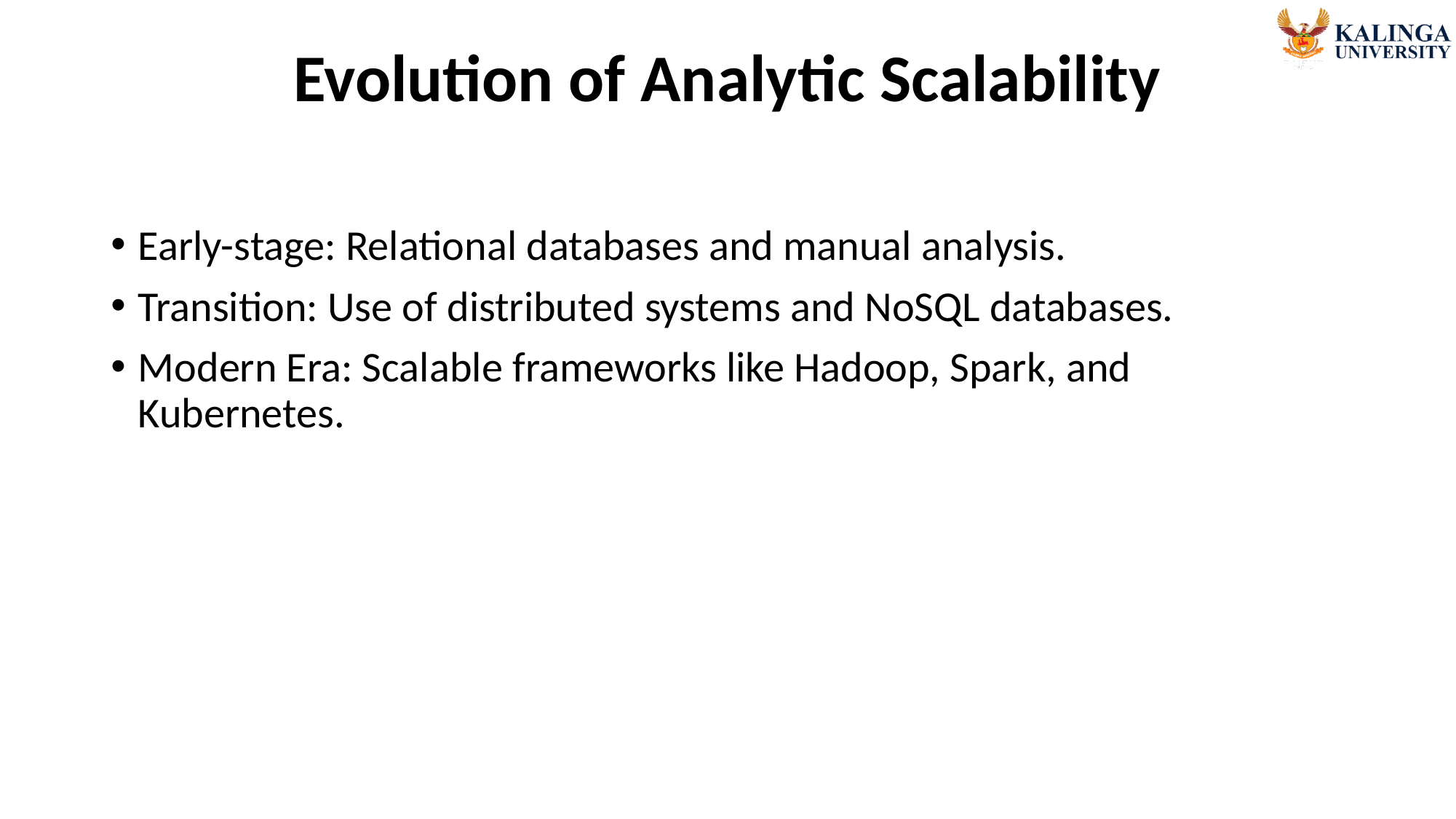

# Evolution of Analytic Scalability
Early-stage: Relational databases and manual analysis.
Transition: Use of distributed systems and NoSQL databases.
Modern Era: Scalable frameworks like Hadoop, Spark, and Kubernetes.